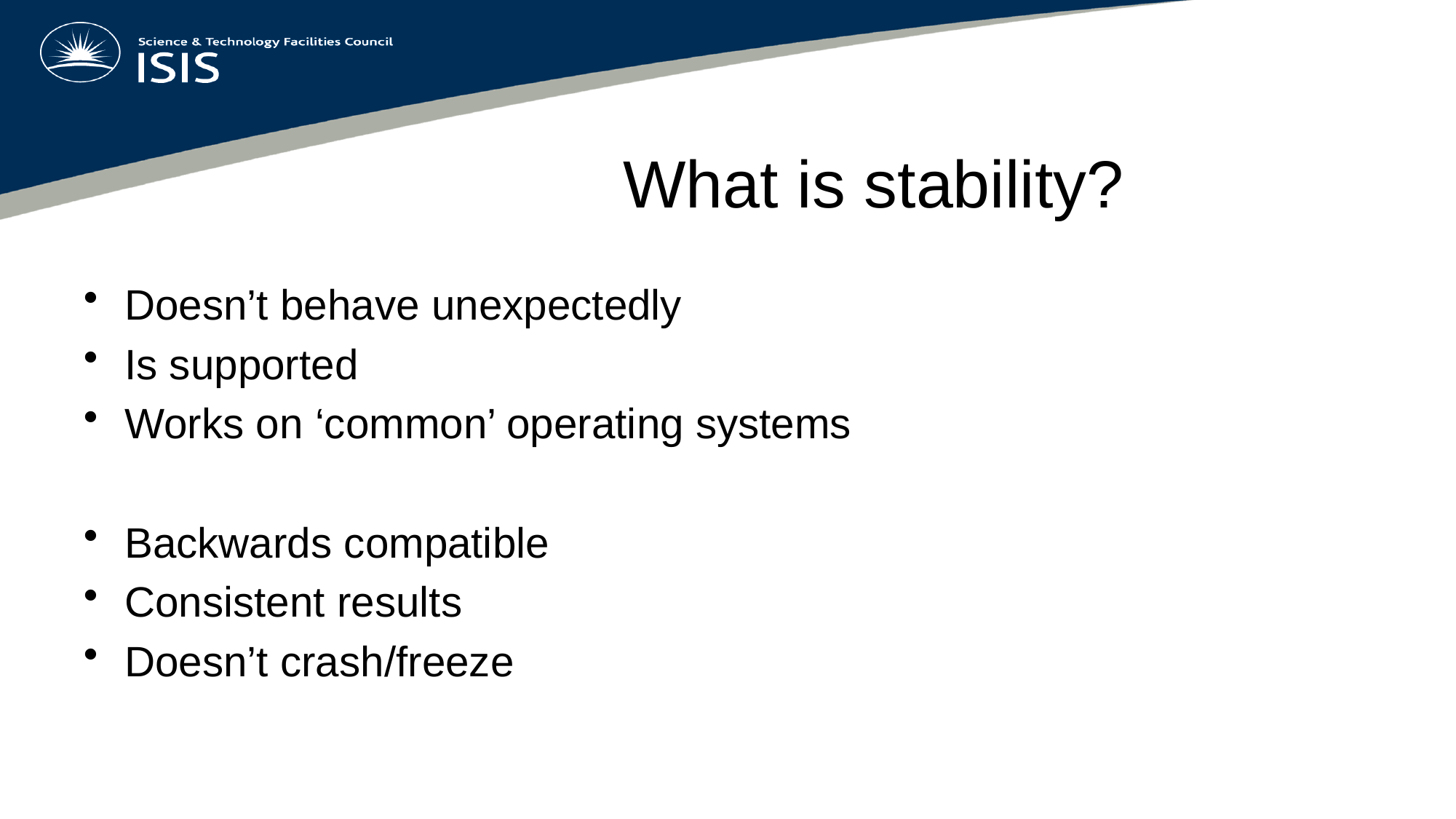

# What is stability?
Doesn’t behave unexpectedly
Is supported
Works on ‘common’ operating systems

Backwards compatible
Consistent results
Doesn’t crash/freeze